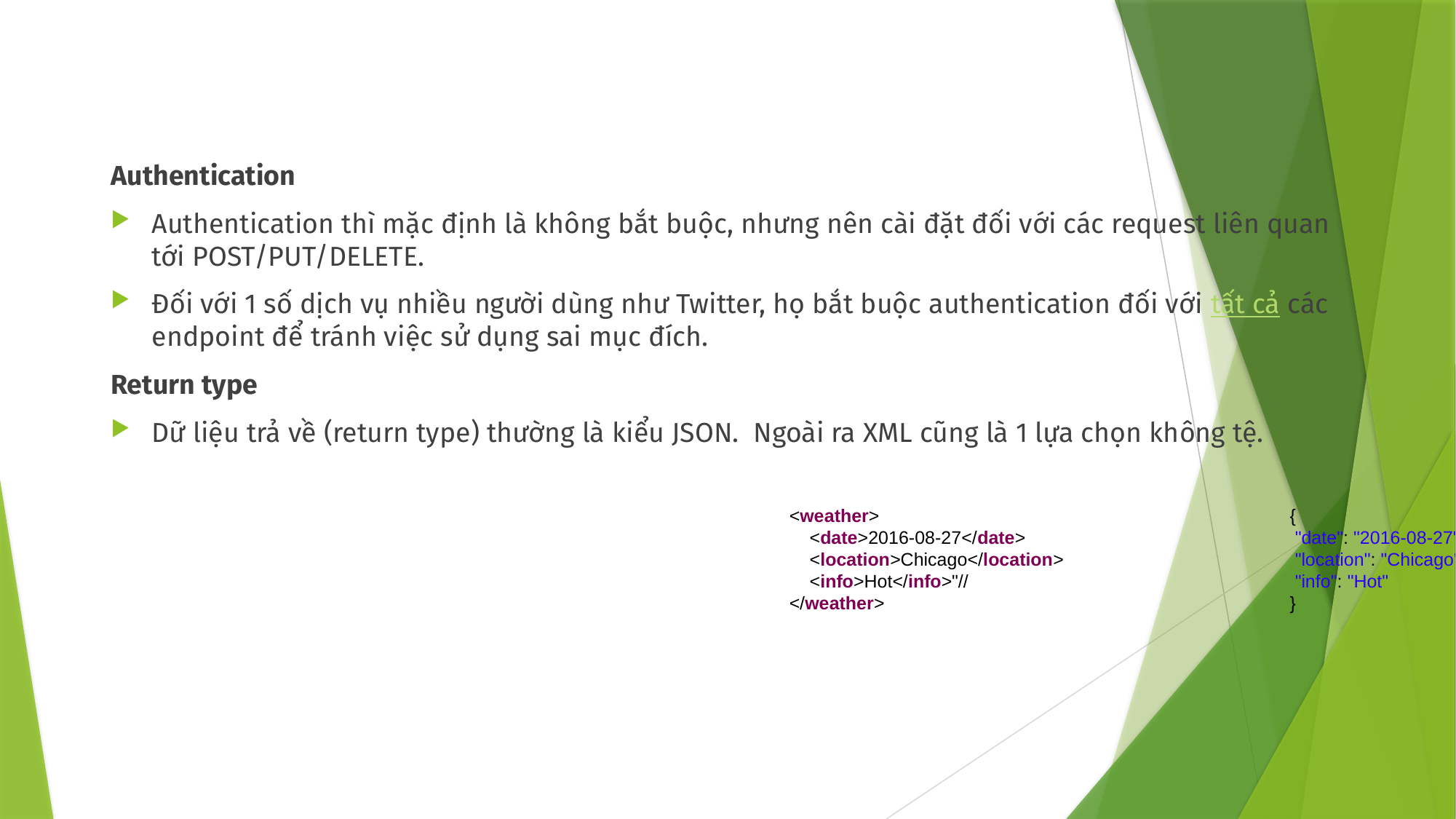

Authentication
Authentication thì mặc định là không bắt buộc, nhưng nên cài đặt đối với các request liên quan tới POST/PUT/DELETE.
Đối với 1 số dịch vụ nhiều người dùng như Twitter, họ bắt buộc authentication đối với tất cả các endpoint để tránh việc sử dụng sai mục đích.
Return type
Dữ liệu trả về (return type) thường là kiểu JSON.  Ngoài ra XML cũng là 1 lựa chọn không tệ.
<weather>
    <date>2016-08-27</date>
    <location>Chicago</location>
    <info>Hot</info>"//
</weather>
{
 "date": "2016-08-27",
 "location": "Chicago",
 "info": "Hot"
}